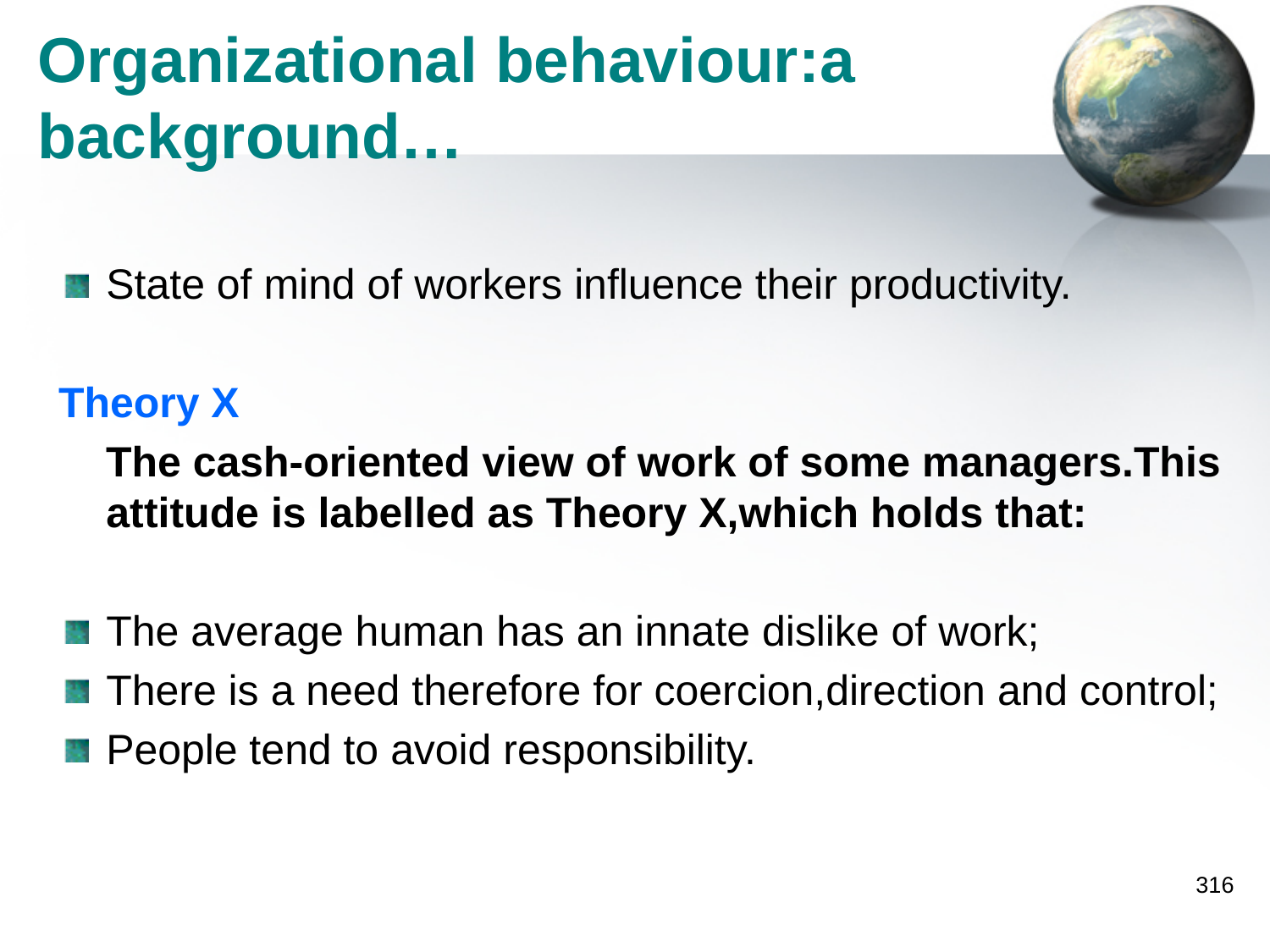

Organizational behaviour:a background…

State of mind of workers influence their productivity.

Theory X
    The cash-oriented view of work of some managers.This attitude is labelled as Theory X,which holds that:

The average human has an innate dislike of work;
There is a need therefore for coercion,direction and control;
People tend to avoid responsibility.

316